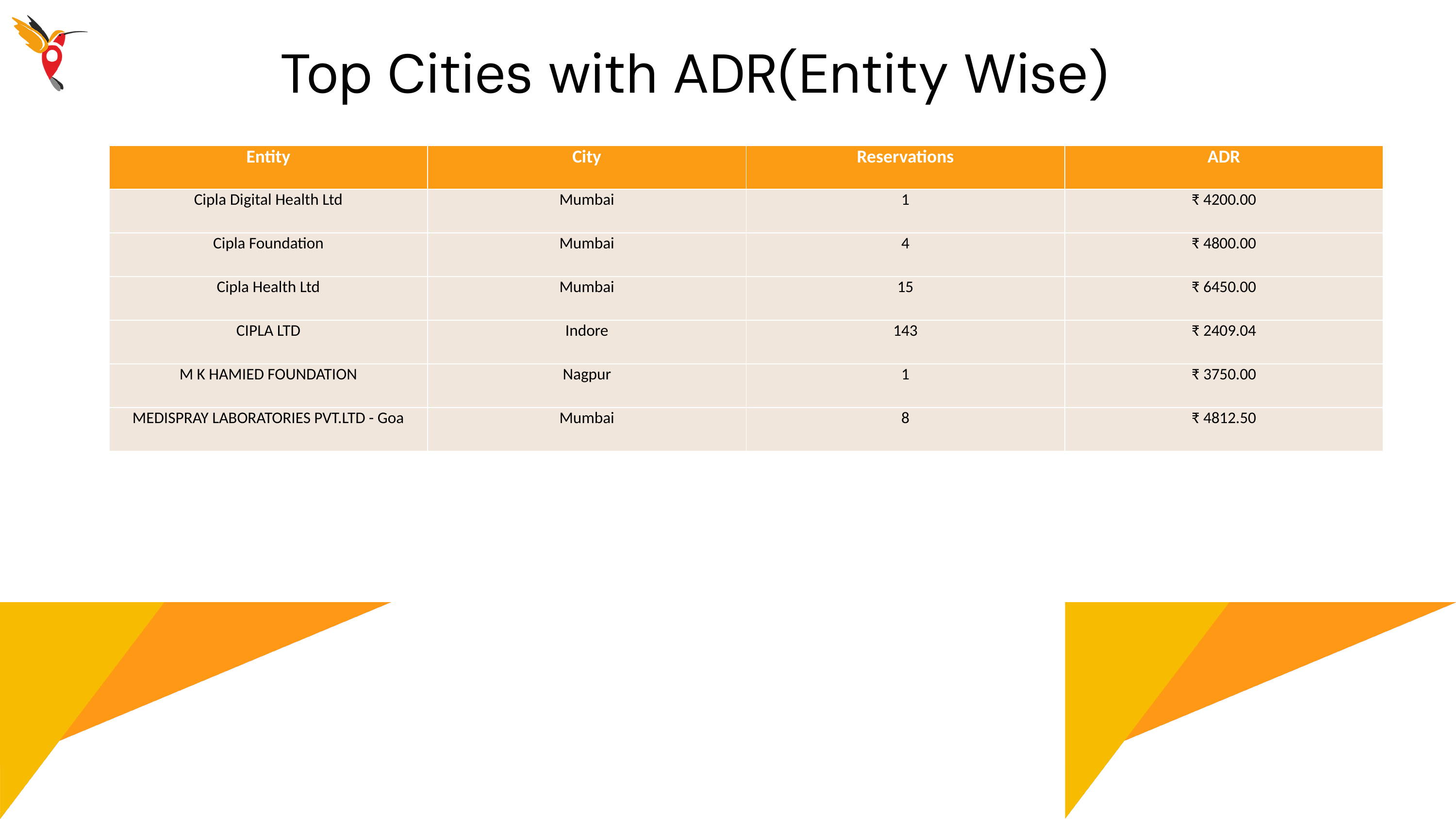

Top Cities with ADR(Entity Wise)

| Entity | City | Reservations | ADR |
| --- | --- | --- | --- |
| Cipla Digital Health Ltd | Mumbai | 1 | ₹ 4200.00 |
| Cipla Foundation | Mumbai | 4 | ₹ 4800.00 |
| Cipla Health Ltd | Mumbai | 15 | ₹ 6450.00 |
| CIPLA LTD | Indore | 143 | ₹ 2409.04 |
| M K HAMIED FOUNDATION | Nagpur | 1 | ₹ 3750.00 |
| MEDISPRAY LABORATORIES PVT.LTD - Goa | Mumbai | 8 | ₹ 4812.50 |